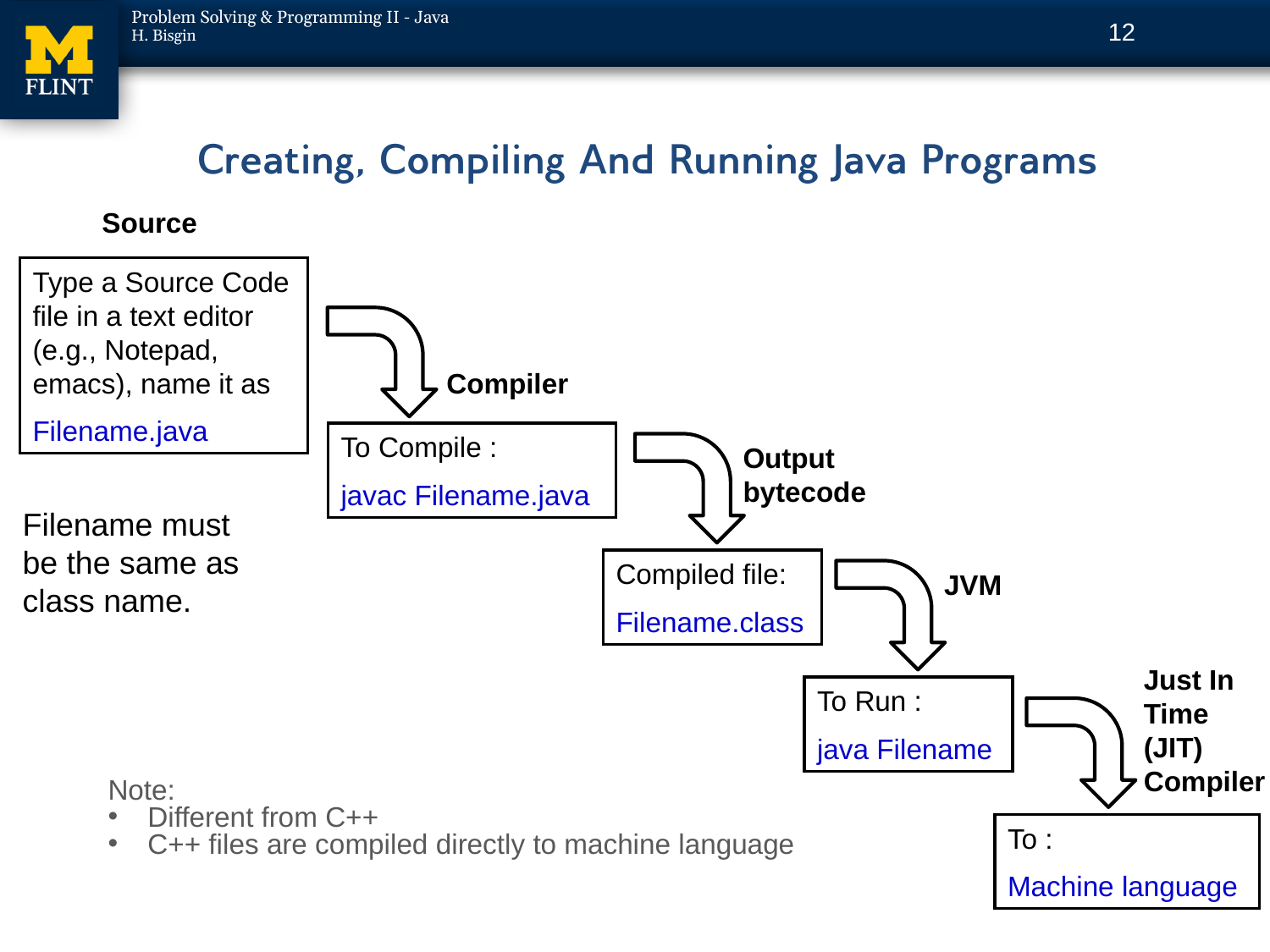

12
# Creating, Compiling And Running Java Programs
Source
Type a Source Code file in a text editor (e.g., Notepad, emacs), name it as
Filename.java

Compiler
To Compile :
javac Filename.java

Output bytecode
Filename must be the same as class name.
Compiled file:
Filename.class

JVM
Just In Time (JIT) Compiler
To Run :
java Filename

Note:
Different from C++
C++ files are compiled directly to machine language

To :
Machine language